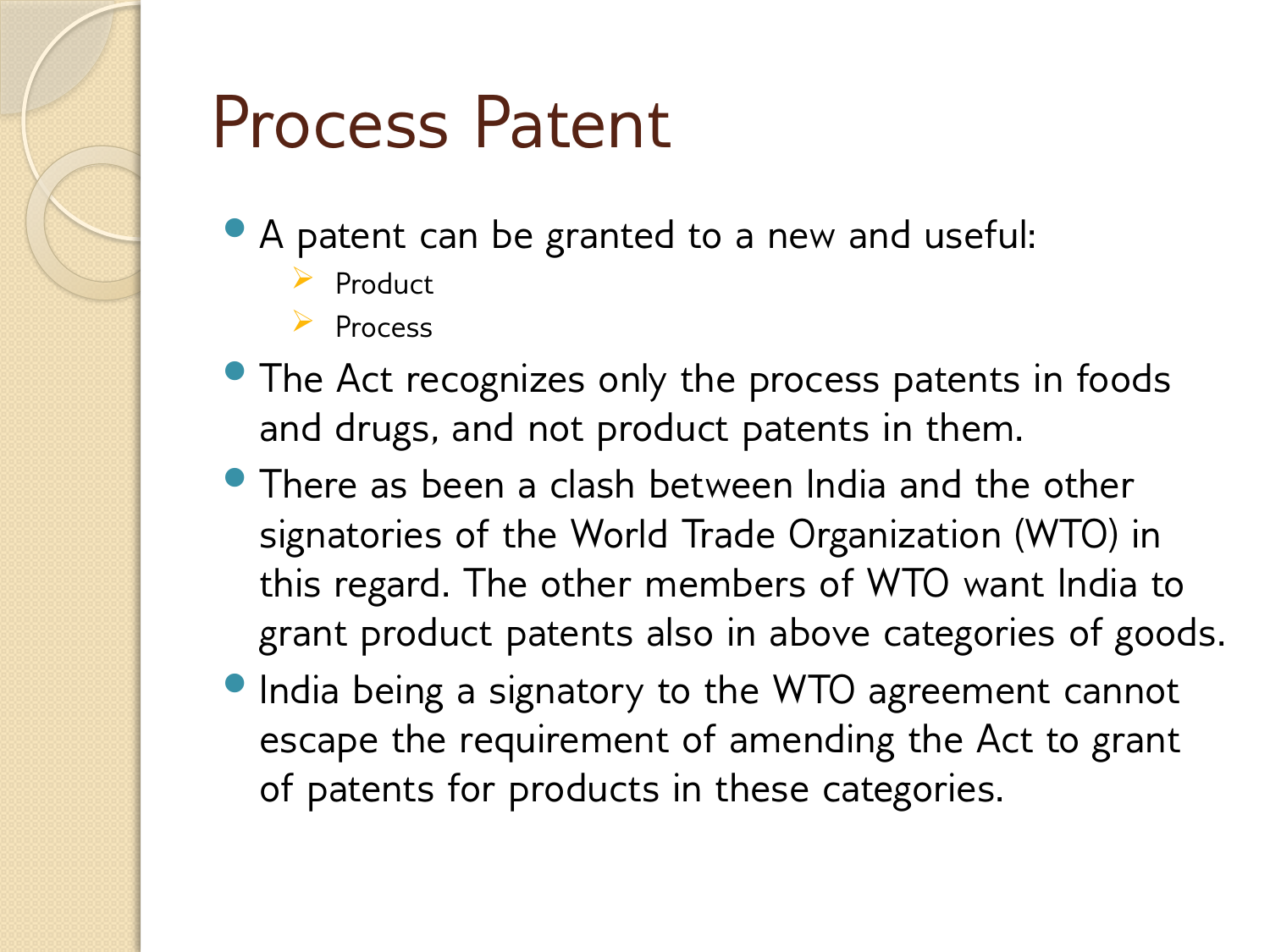

# Process Patent
A patent can be granted to a new and useful:
Product
Process
The Act recognizes only the process patents in foods and drugs, and not product patents in them.
There as been a clash between India and the other signatories of the World Trade Organization (WTO) in this regard. The other members of WTO want India to grant product patents also in above categories of goods.
India being a signatory to the WTO agreement cannot escape the requirement of amending the Act to grant of patents for products in these categories.